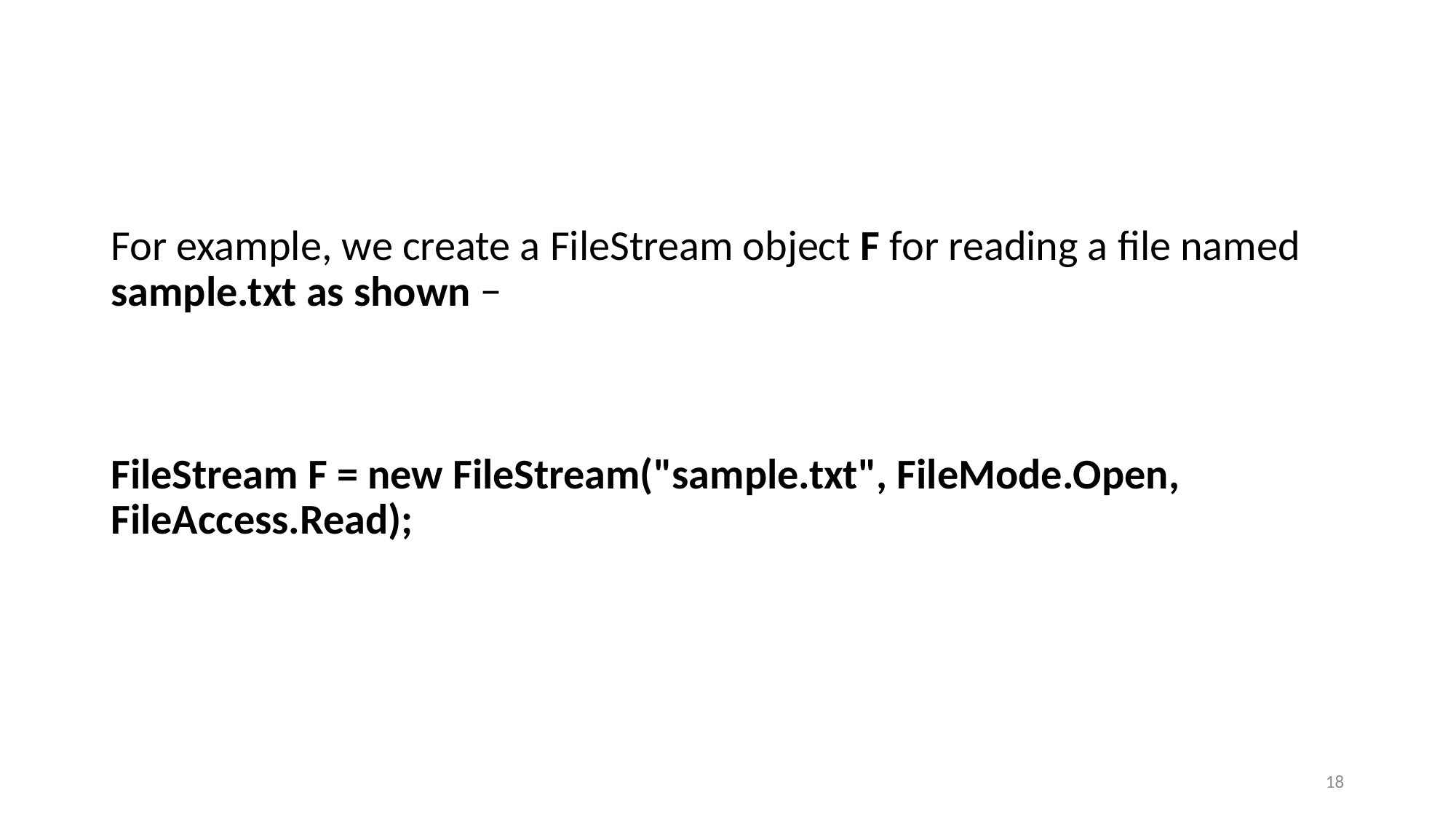

For example, we create a FileStream object F for reading a file named sample.txt as shown −

FileStream F = new FileStream("sample.txt", FileMode.Open, FileAccess.Read);

18